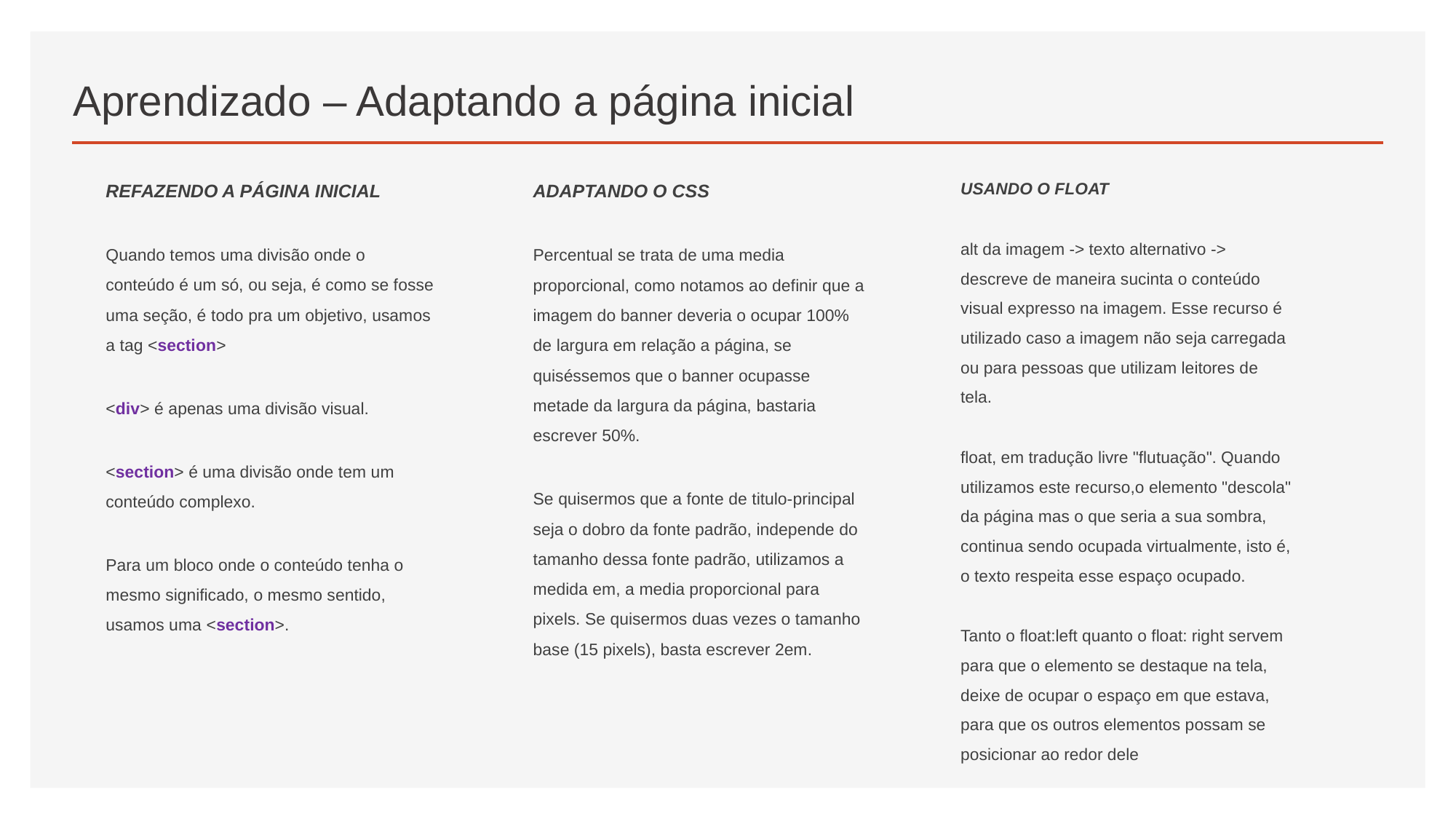

# Aprendizado – Adaptando a página inicial
REFAZENDO A PÁGINA INICIAL
Quando temos uma divisão onde o conteúdo é um só, ou seja, é como se fosse uma seção, é todo pra um objetivo, usamos a tag <section>
<div> é apenas uma divisão visual.
<section> é uma divisão onde tem um conteúdo complexo.
Para um bloco onde o conteúdo tenha o mesmo significado, o mesmo sentido, usamos uma <section>.
ADAPTANDO O CSS
Percentual se trata de uma media proporcional, como notamos ao definir que a imagem do banner deveria o ocupar 100% de largura em relação a página, se quiséssemos que o banner ocupasse metade da largura da página, bastaria escrever 50%.
Se quisermos que a fonte de titulo-principal seja o dobro da fonte padrão, independe do tamanho dessa fonte padrão, utilizamos a medida em, a media proporcional para pixels. Se quisermos duas vezes o tamanho base (15 pixels), basta escrever 2em.
USANDO O FLOAT
alt da imagem -> texto alternativo -> descreve de maneira sucinta o conteúdo visual expresso na imagem. Esse recurso é utilizado caso a imagem não seja carregada ou para pessoas que utilizam leitores de tela.
float, em tradução livre "flutuação". Quando utilizamos este recurso,o elemento "descola" da página mas o que seria a sua sombra, continua sendo ocupada virtualmente, isto é, o texto respeita esse espaço ocupado.
Tanto o float:left quanto o float: right servem para que o elemento se destaque na tela, deixe de ocupar o espaço em que estava, para que os outros elementos possam se posicionar ao redor dele